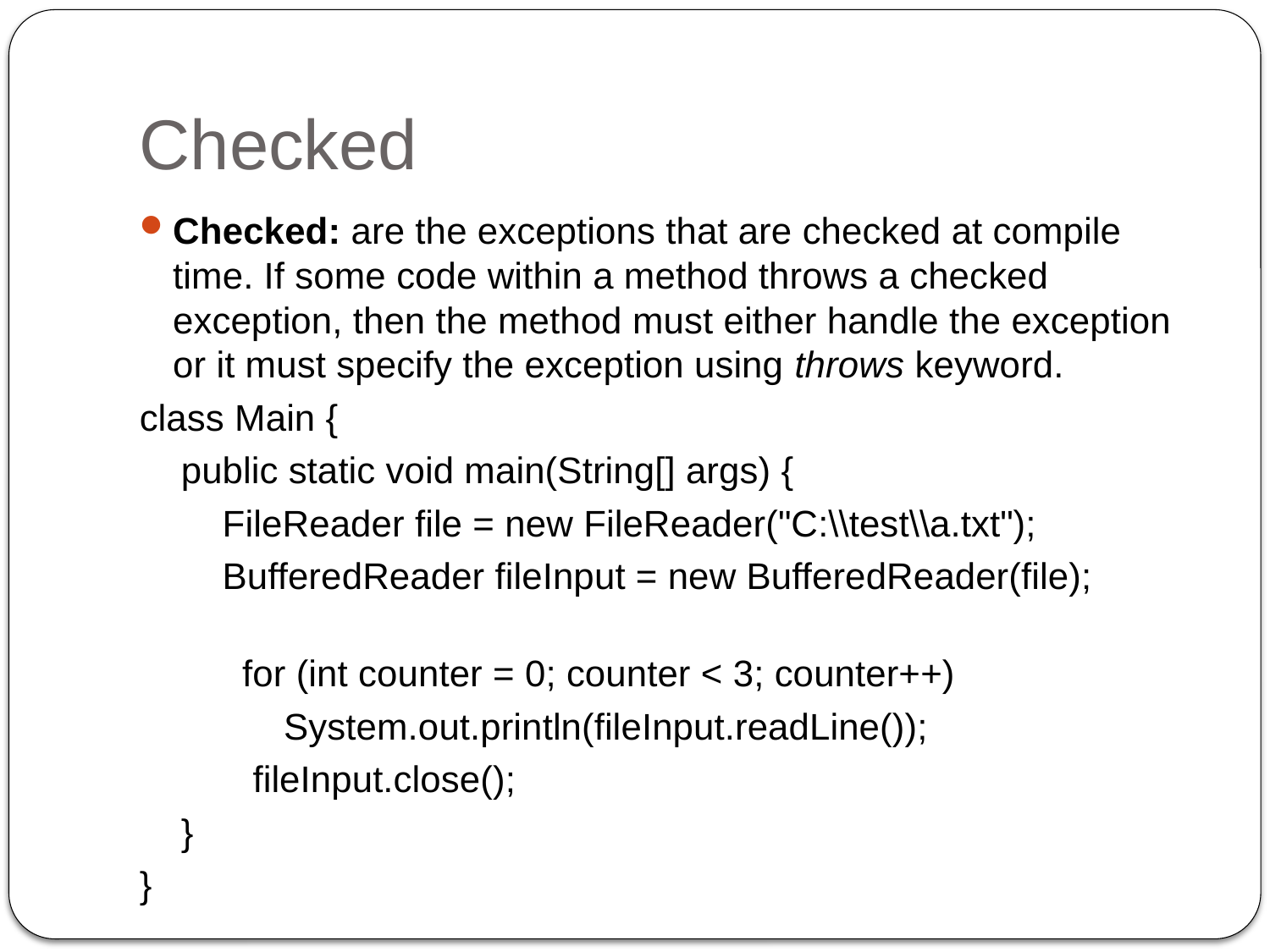

# Checked
Checked: are the exceptions that are checked at compile time. If some code within a method throws a checked exception, then the method must either handle the exception or it must specify the exception using throws keyword.
class Main {
    public static void main(String[] args) {
        FileReader file = new FileReader("C:\\test\\a.txt");
        BufferedReader fileInput = new BufferedReader(file);
	for (int counter = 0; counter < 3; counter++)
        		    System.out.println(fileInput.readLine());
       	 fileInput.close();
    }
}